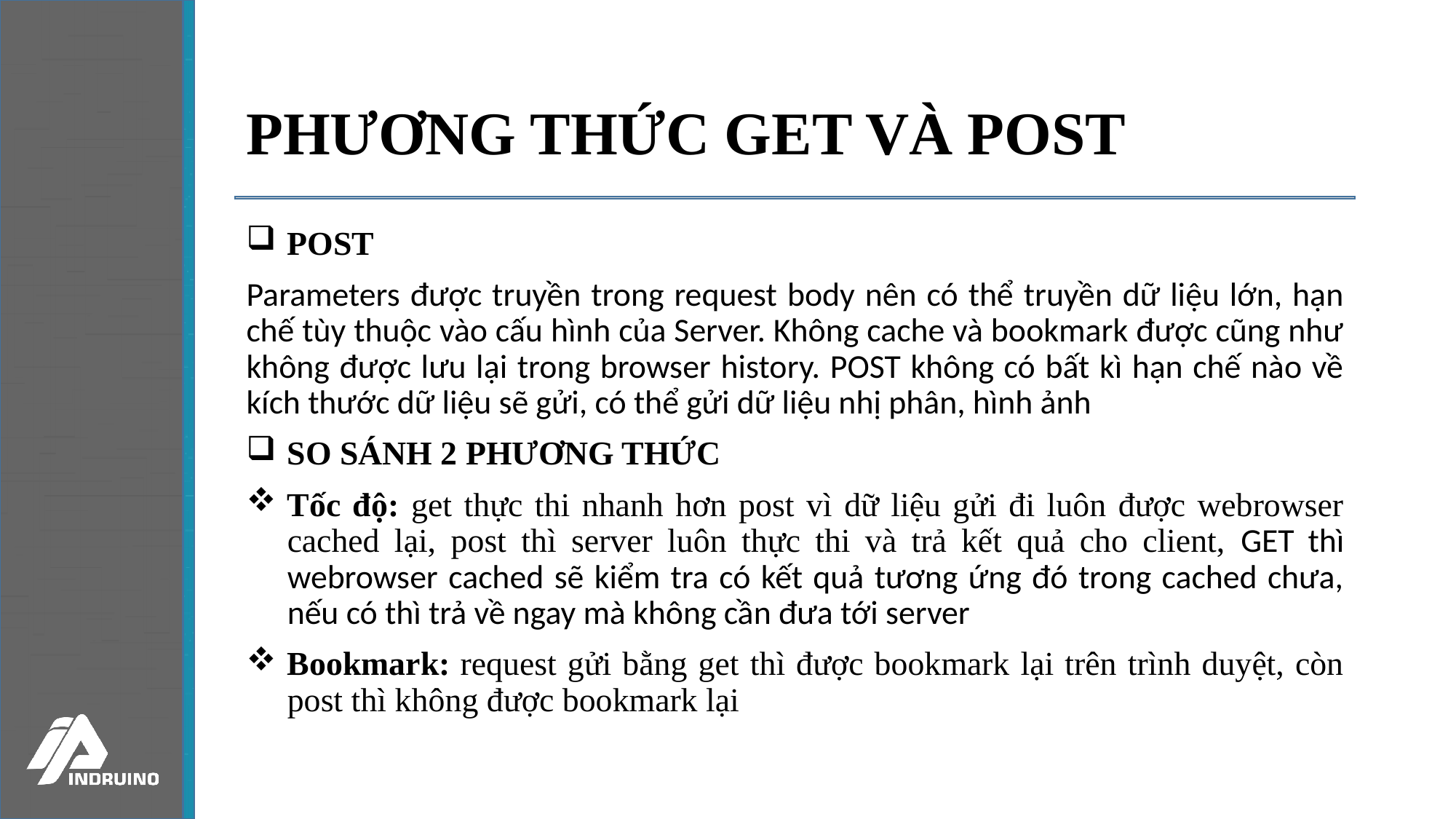

# PHƯƠNG THỨC GET VÀ POST
POST
Parameters được truyền trong request body nên có thể truyền dữ liệu lớn, hạn chế tùy thuộc vào cấu hình của Server. Không cache và bookmark được cũng như không được lưu lại trong browser history. POST không có bất kì hạn chế nào về kích thước dữ liệu sẽ gửi, có thể gửi dữ liệu nhị phân, hình ảnh
SO SÁNH 2 PHƯƠNG THỨC
Tốc độ: get thực thi nhanh hơn post vì dữ liệu gửi đi luôn được webrowser cached lại, post thì server luôn thực thi và trả kết quả cho client, GET thì webrowser cached sẽ kiểm tra có kết quả tương ứng đó trong cached chưa, nếu có thì trả về ngay mà không cần đưa tới server
Bookmark: request gửi bằng get thì được bookmark lại trên trình duyệt, còn post thì không được bookmark lại